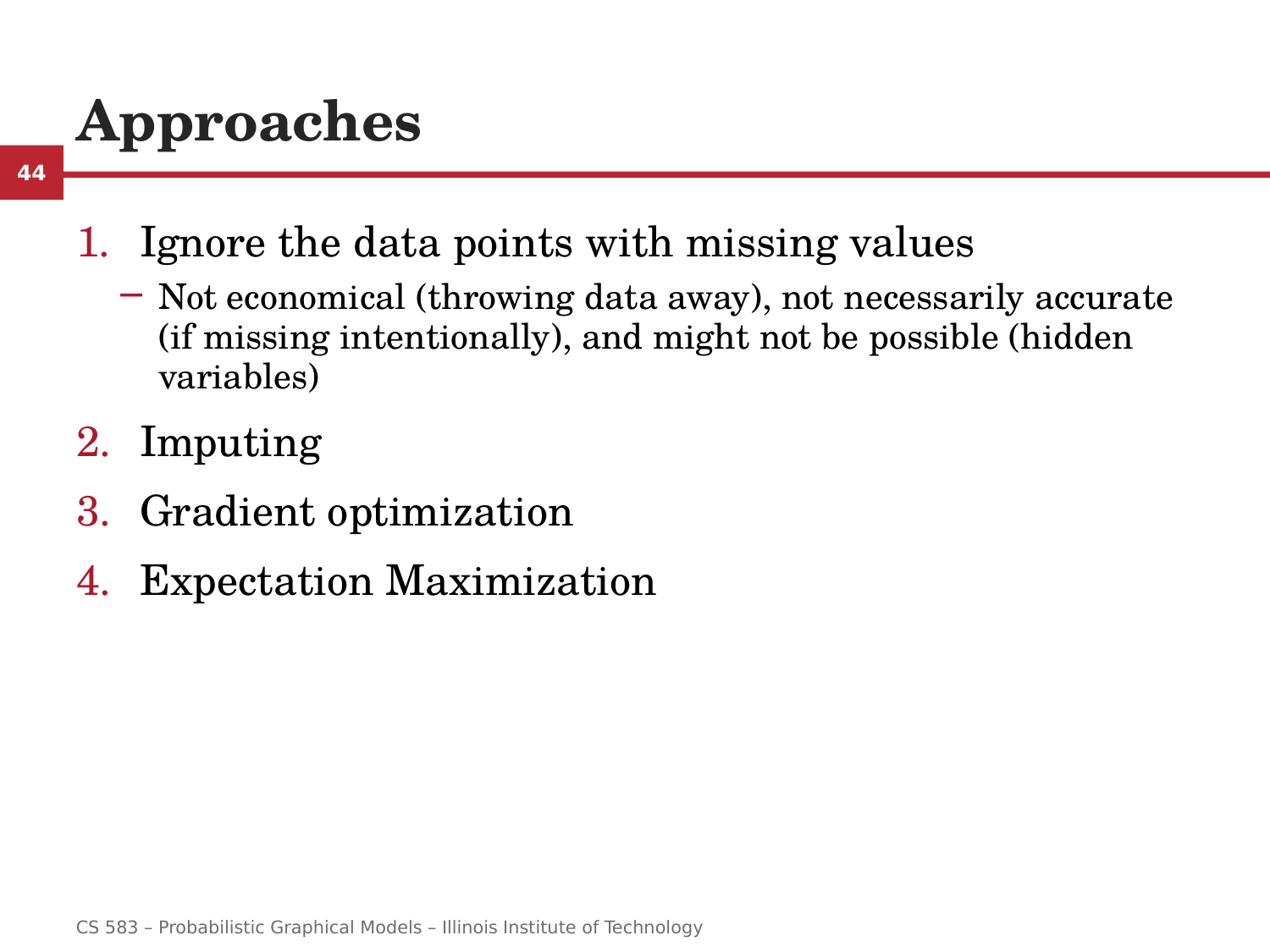

# Approaches
Ignore the data points with missing values
Not economical (throwing data away), not necessarily accurate (if missing intentionally), and might not be possible (hidden variables)
Imputing
Gradient optimization
Expectation Maximization
44
CS 583 – Probabilistic Graphical Models – Illinois Institute of Technology